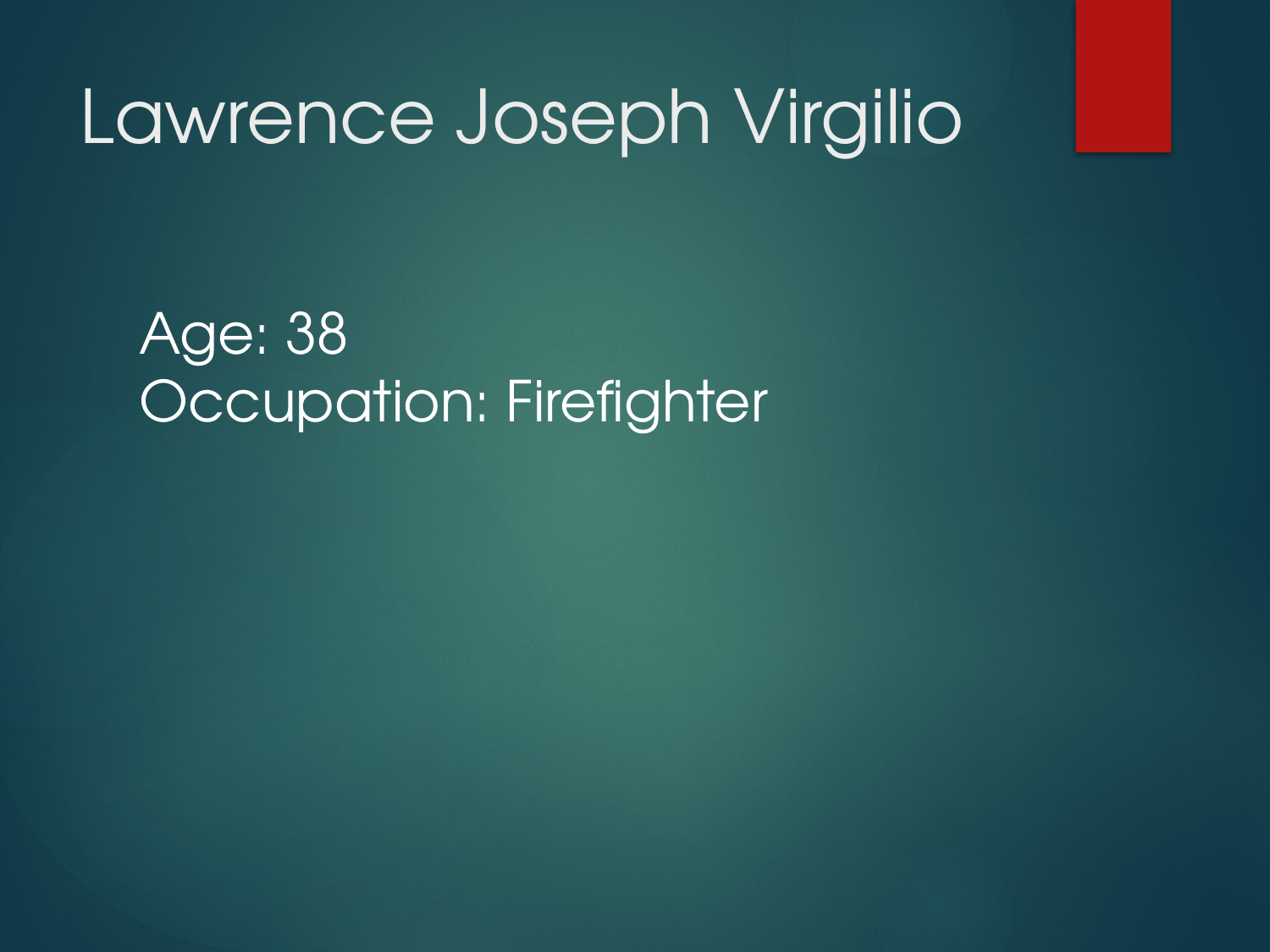

# Lawrence Joseph Virgilio

Age: 38
Occupation: Firefighter